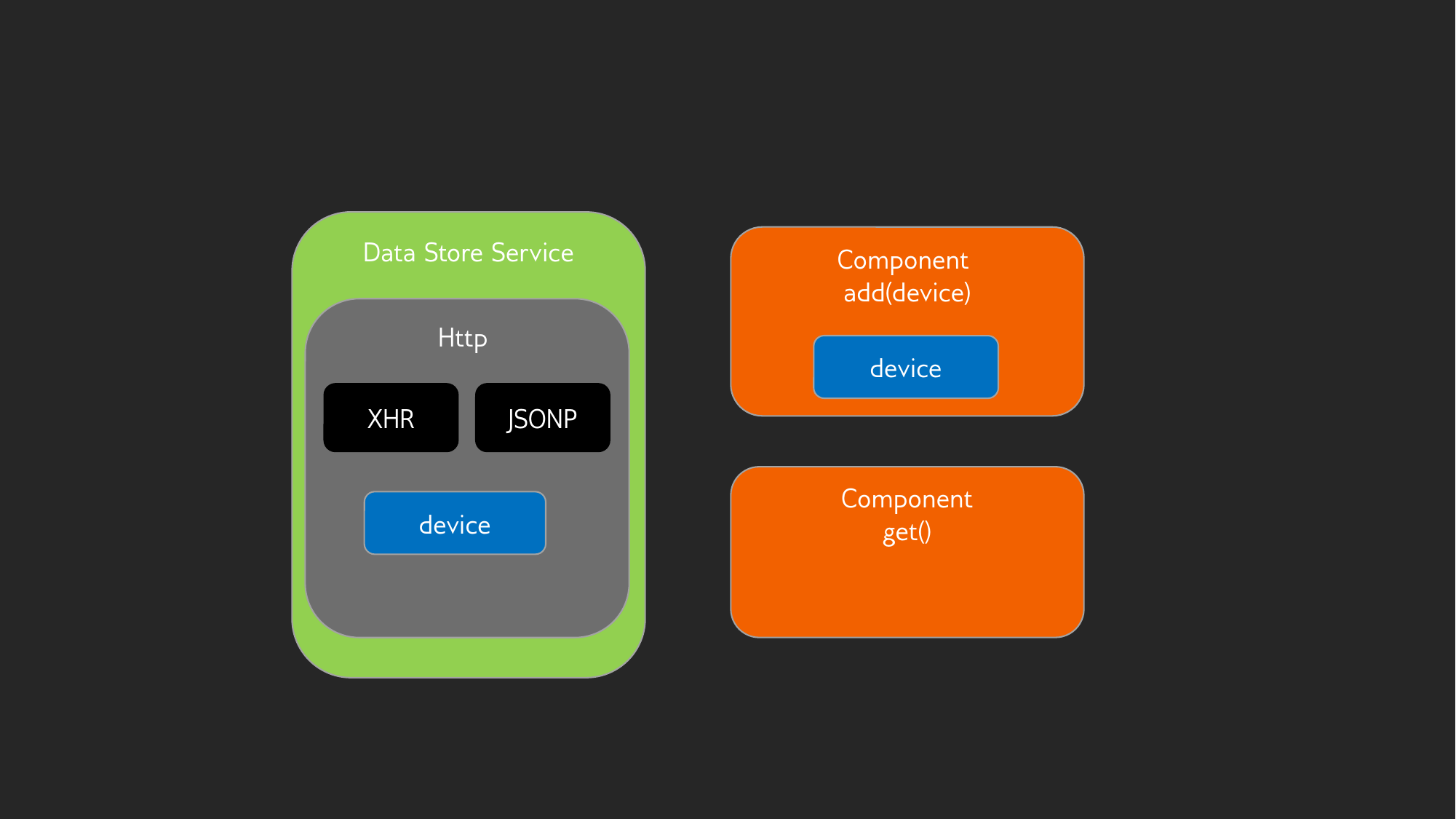

Data Store Service
Component
add(device)
Http
device
XHR
JSONP
Component
get()
device